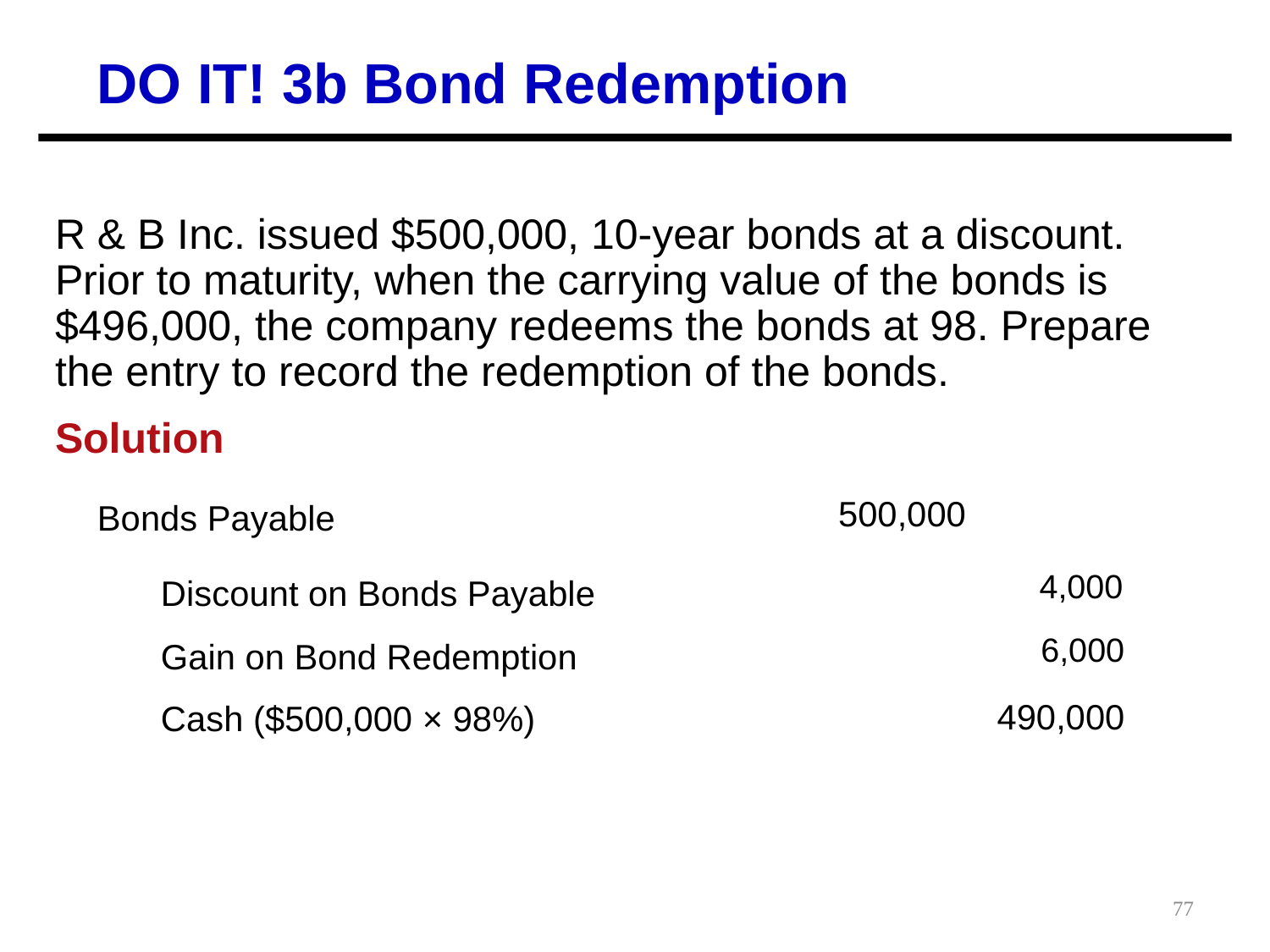

DO IT! 3b Bond Redemption

R & B Inc. issued $500,000, 10-year bonds at a discount. Prior to maturity, when the carrying value of the bonds is $496,000, the company redeems the bonds at 98. Prepare the entry to record the redemption of the bonds.
Solution
500,000
Bonds Payable
4,000
Discount on Bonds Payable
6,000
Gain on Bond Redemption
490,000
Cash ($500,000 × 98%)
77